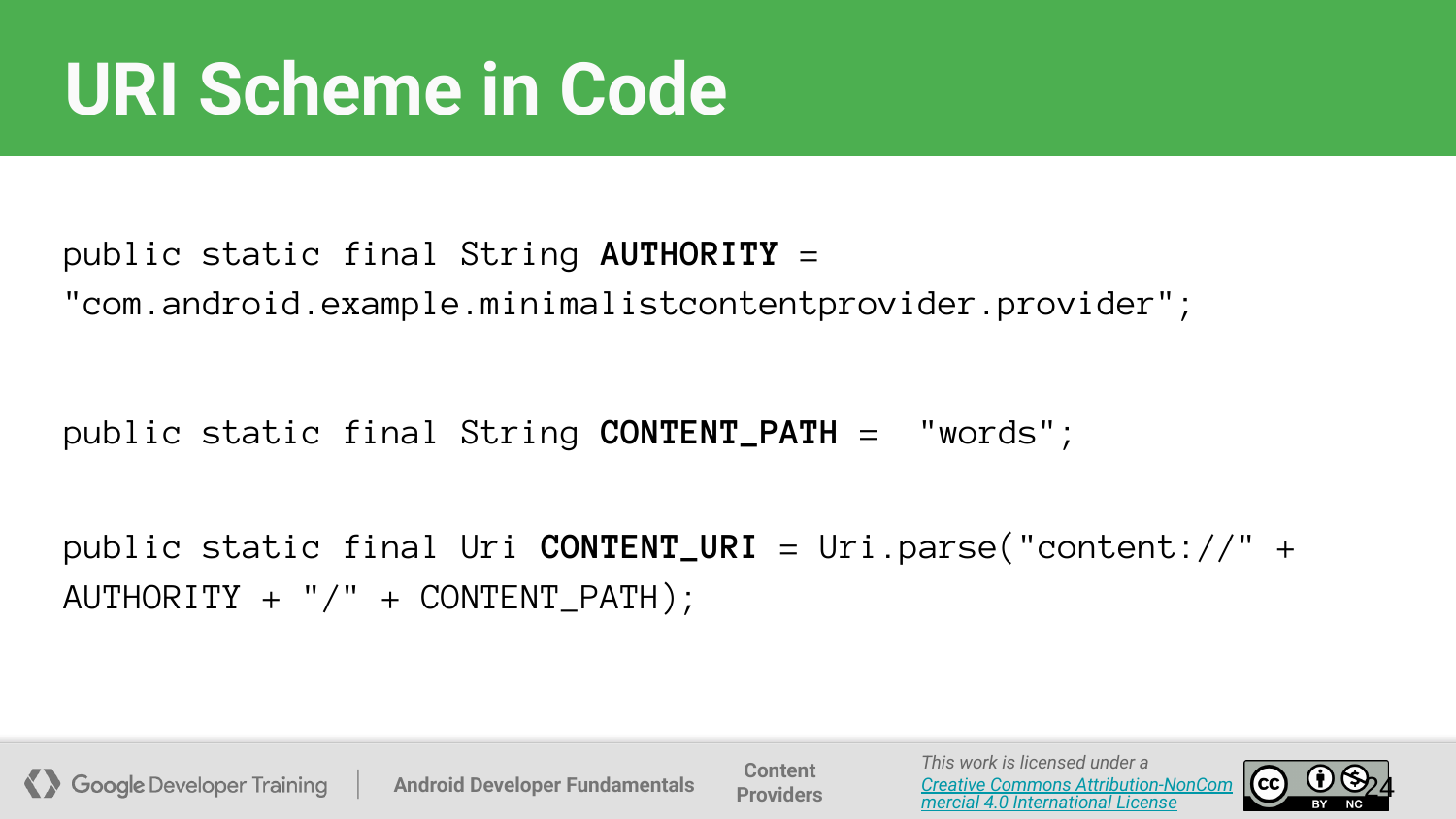

# URI Scheme in Code
public static final String AUTHORITY = "com.android.example.minimalistcontentprovider.provider";

public static final String CONTENT_PATH =  "words";
public static final Uri CONTENT_URI = Uri.parse("content://" + AUTHORITY + "/" + CONTENT_PATH);
24